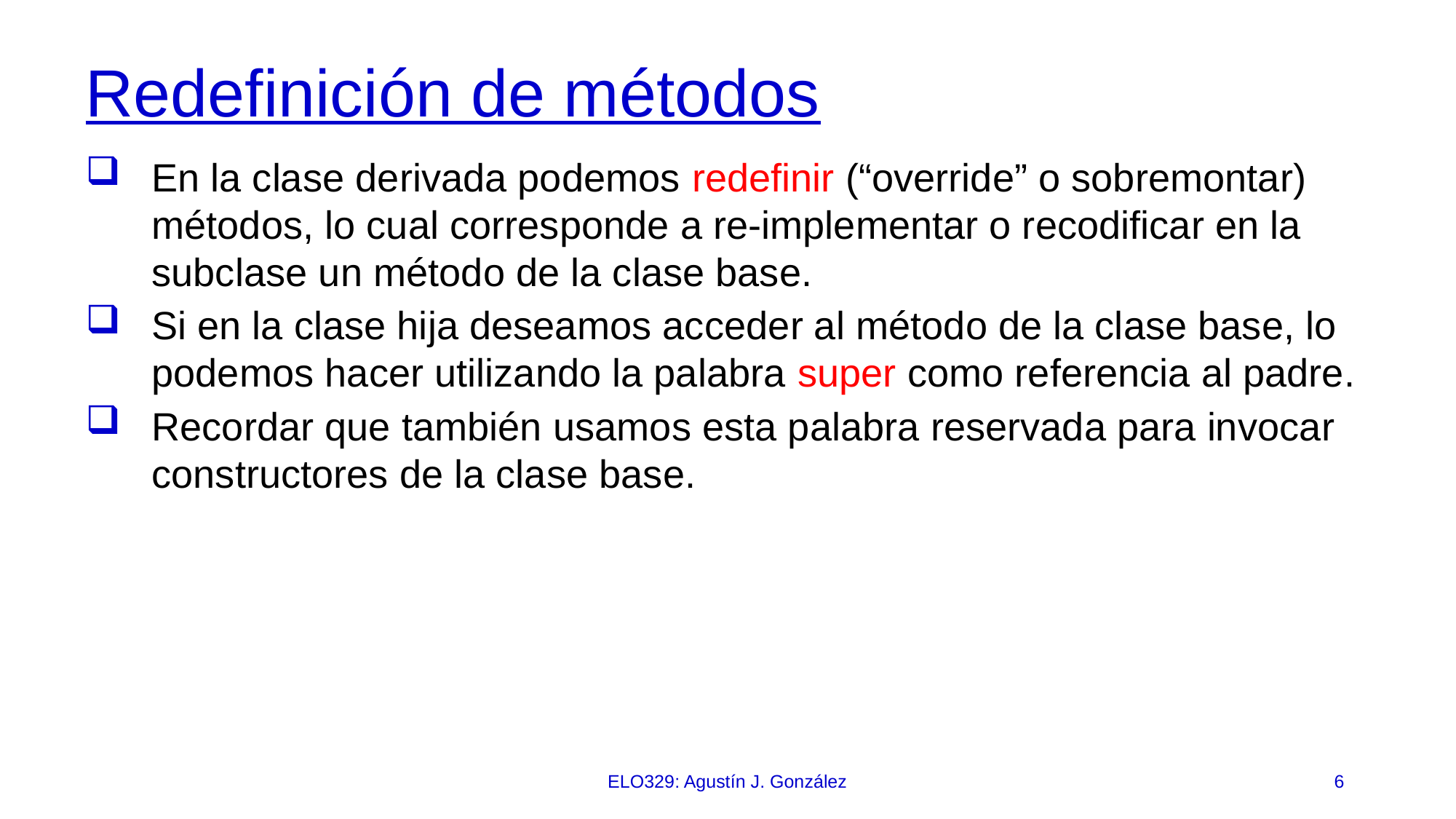

# Redefinición de métodos
En la clase derivada podemos redefinir (“override” o sobremontar) métodos, lo cual corresponde a re-implementar o recodificar en la subclase un método de la clase base.
Si en la clase hija deseamos acceder al método de la clase base, lo podemos hacer utilizando la palabra super como referencia al padre.
Recordar que también usamos esta palabra reservada para invocar constructores de la clase base.
ELO329: Agustín J. González
6